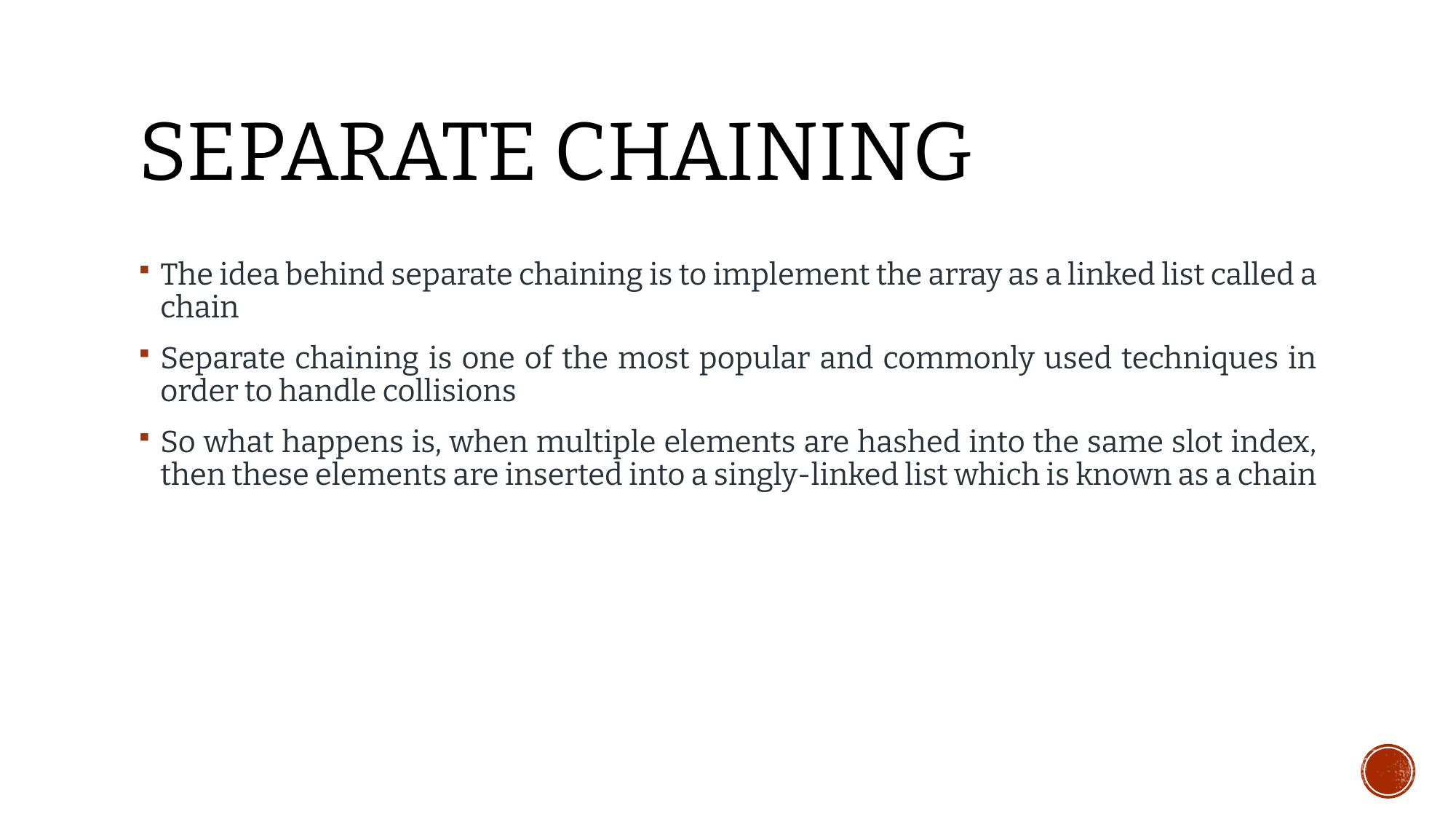

# Separate chaining
The idea behind separate chaining is to implement the array as a linked list called a chain
Separate chaining is one of the most popular and commonly used techniques in order to handle collisions
So what happens is, when multiple elements are hashed into the same slot index, then these elements are inserted into a singly-linked list which is known as a chain